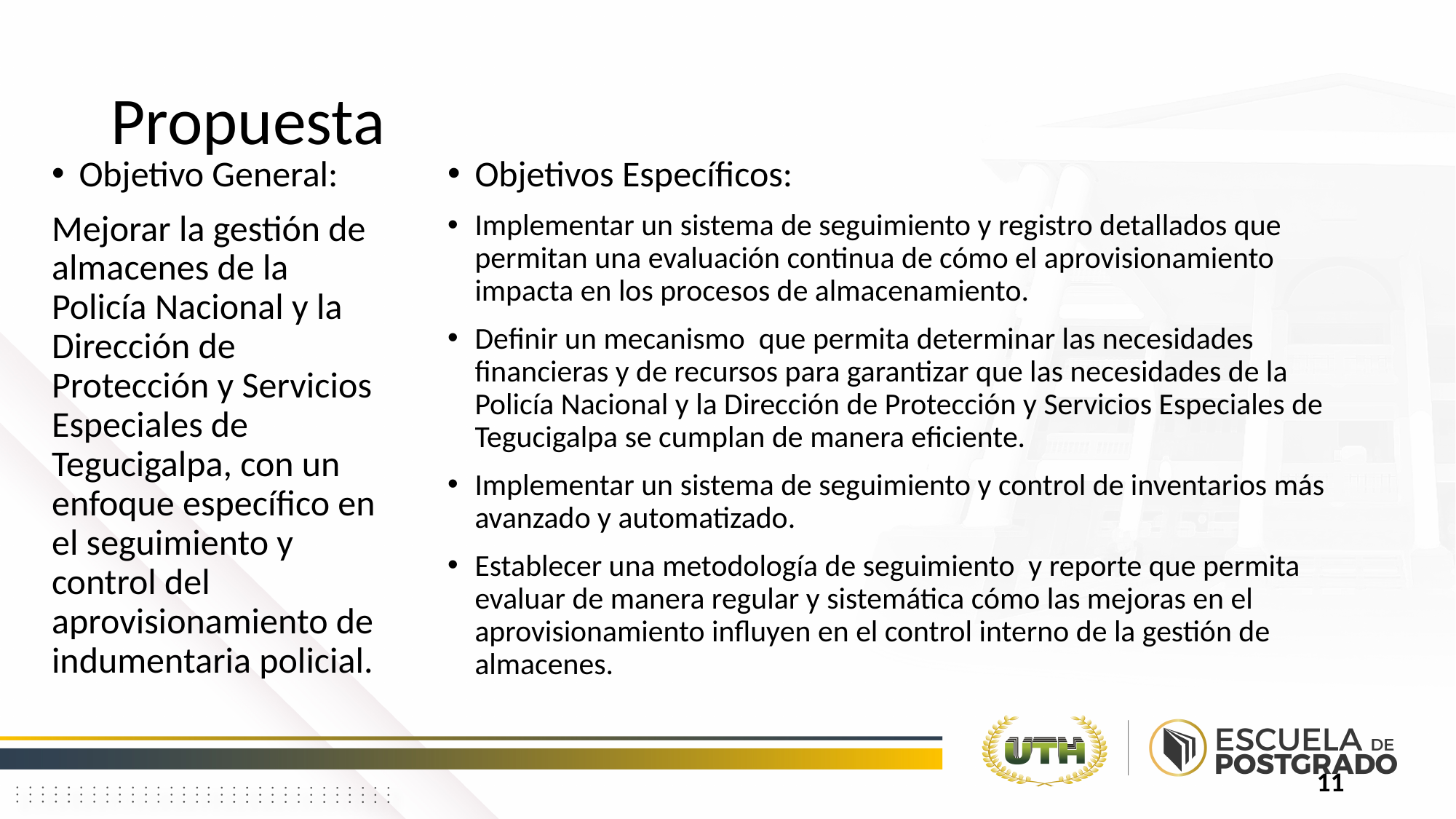

# Propuesta
Objetivo General:
Mejorar la gestión de almacenes de la Policía Nacional y la Dirección de Protección y Servicios Especiales de Tegucigalpa, con un enfoque específico en el seguimiento y control del aprovisionamiento de indumentaria policial.
Objetivos Específicos:
Implementar un sistema de seguimiento y registro detallados que permitan una evaluación continua de cómo el aprovisionamiento impacta en los procesos de almacenamiento.
Definir un mecanismo  que permita determinar las necesidades financieras y de recursos para garantizar que las necesidades de la Policía Nacional y la Dirección de Protección y Servicios Especiales de Tegucigalpa se cumplan de manera eficiente.
Implementar un sistema de seguimiento y control de inventarios más avanzado y automatizado.
Establecer una metodología de seguimiento  y reporte que permita evaluar de manera regular y sistemática cómo las mejoras en el aprovisionamiento influyen en el control interno de la gestión de almacenes.

11